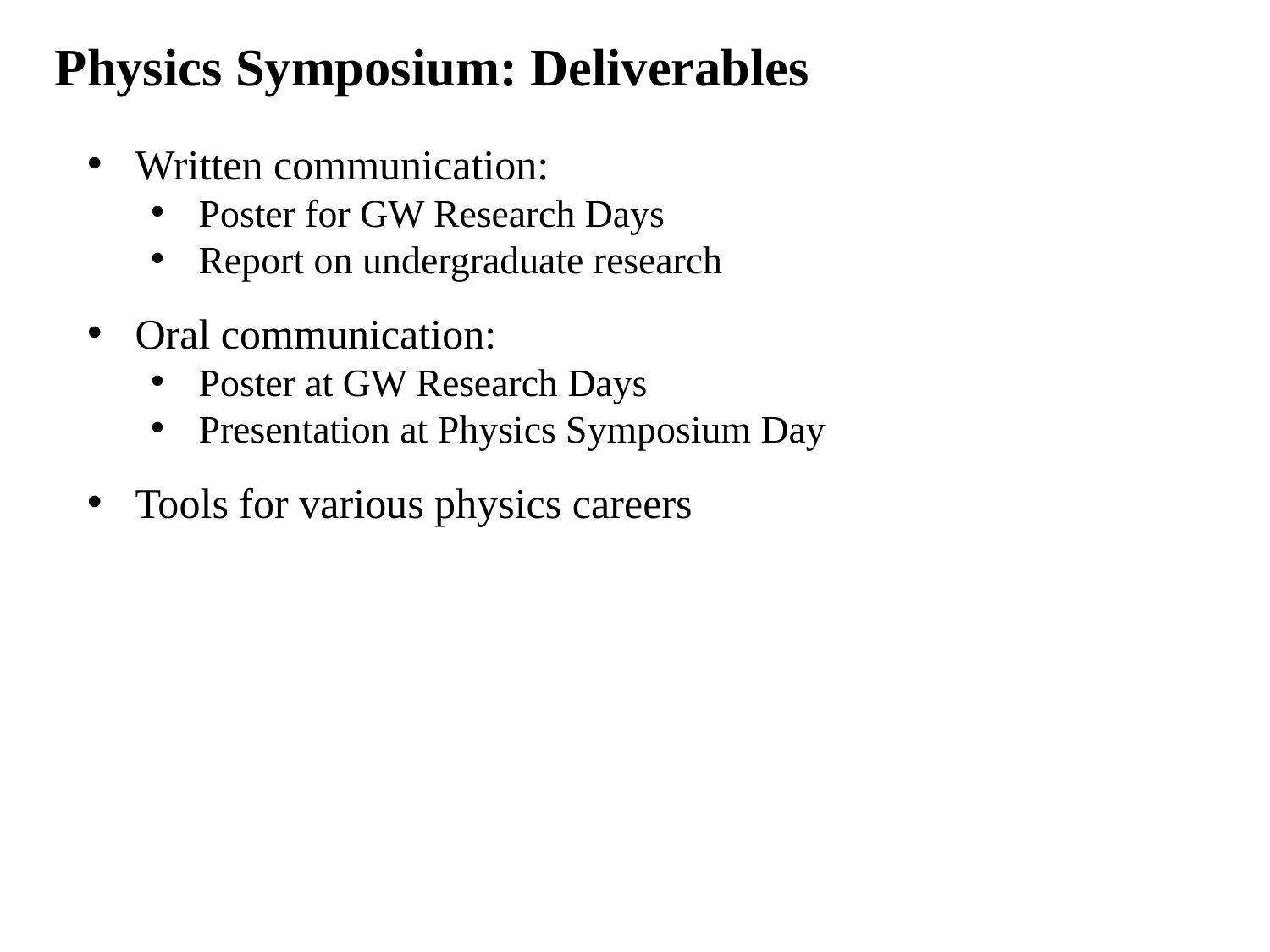

Physics Symposium: Deliverables
Written communication:
Poster for GW Research Days
Report on undergraduate research

Oral communication:
Poster at GW Research Days
Presentation at Physics Symposium Day

Tools for various physics careers